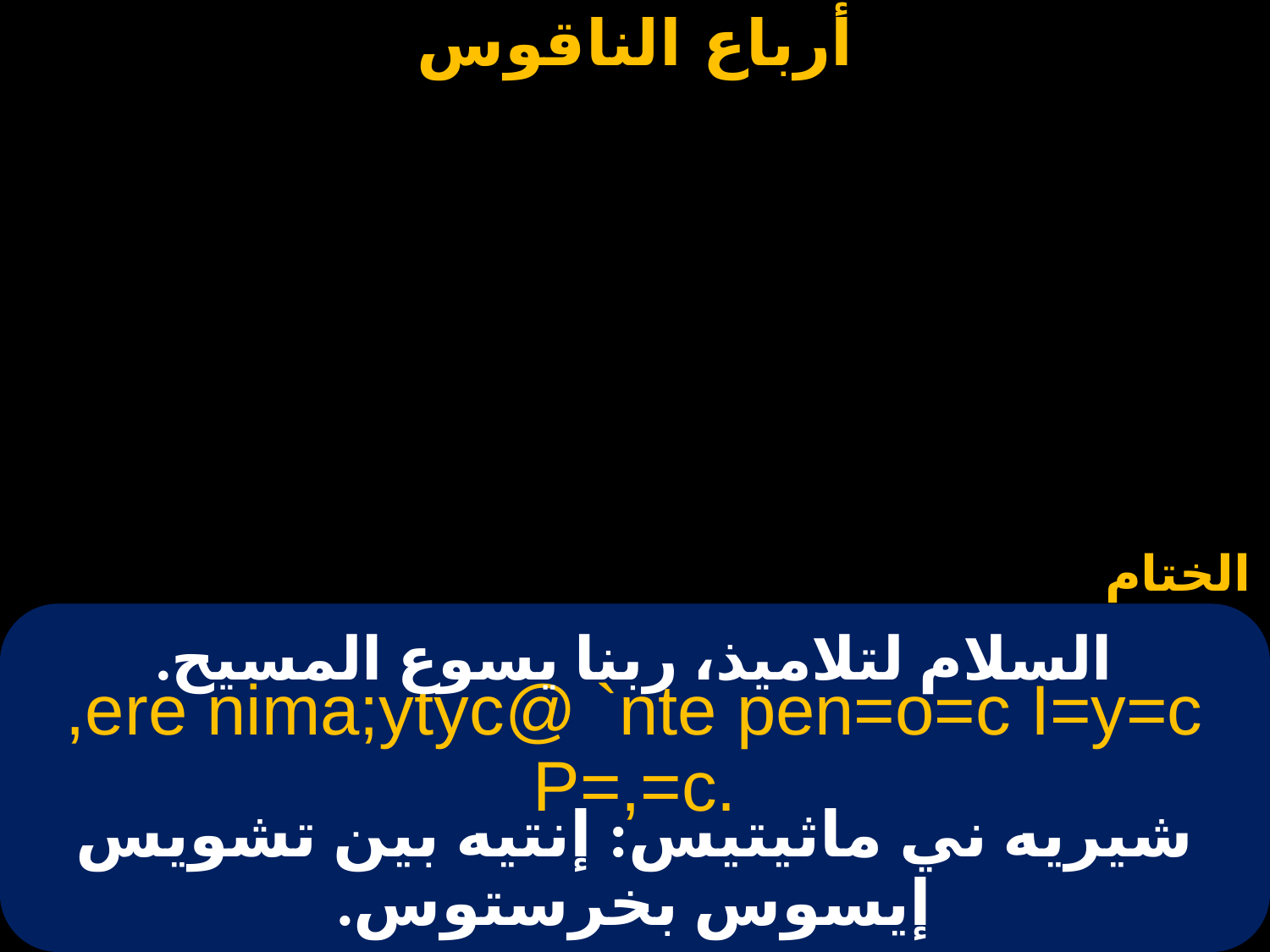

الختام
# السلام لتلاميذ، ربنا يسوع المسيح.
,ere nima;ytyc@ `nte pen=o=c I=y=c P=,=c.
شيريه ني ماثيتيس: إنتيه بين تشويس إيسوس بخرستوس.